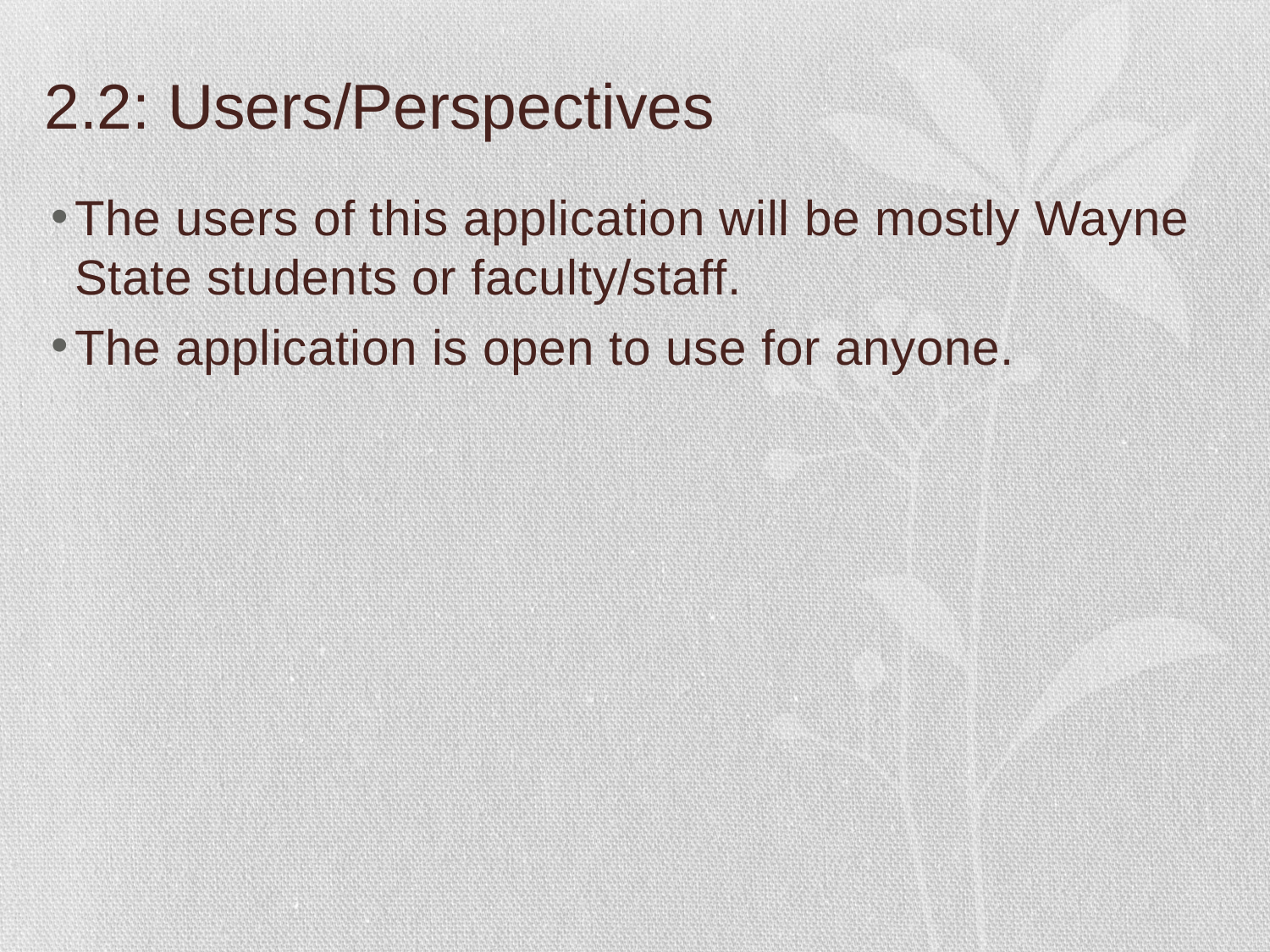

# 2.2: Users/Perspectives
The users of this application will be mostly Wayne State students or faculty/staff.
The application is open to use for anyone.